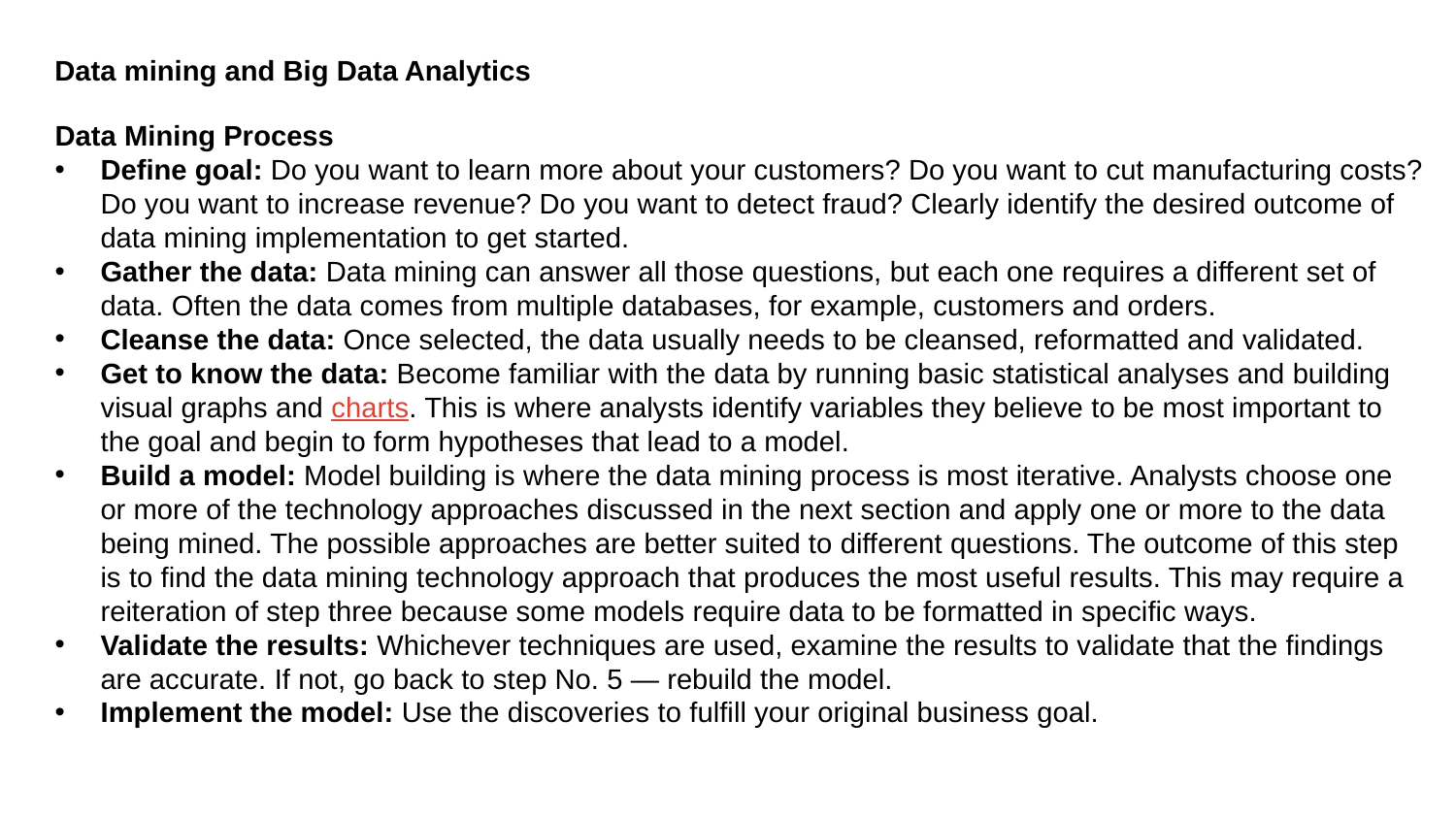

Data mining and Big Data Analytics
Data Mining Process
Define goal: Do you want to learn more about your customers? Do you want to cut manufacturing costs? Do you want to increase revenue? Do you want to detect fraud? Clearly identify the desired outcome of data mining implementation to get started.
Gather the data: Data mining can answer all those questions, but each one requires a different set of data. Often the data comes from multiple databases, for example, customers and orders.
Cleanse the data: Once selected, the data usually needs to be cleansed, reformatted and validated.
Get to know the data: Become familiar with the data by running basic statistical analyses and building visual graphs and charts. This is where analysts identify variables they believe to be most important to the goal and begin to form hypotheses that lead to a model.
Build a model: Model building is where the data mining process is most iterative. Analysts choose one or more of the technology approaches discussed in the next section and apply one or more to the data being mined. The possible approaches are better suited to different questions. The outcome of this step is to find the data mining technology approach that produces the most useful results. This may require a reiteration of step three because some models require data to be formatted in specific ways.
Validate the results: Whichever techniques are used, examine the results to validate that the findings are accurate. If not, go back to step No. 5 — rebuild the model.
Implement the model: Use the discoveries to fulfill your original business goal.